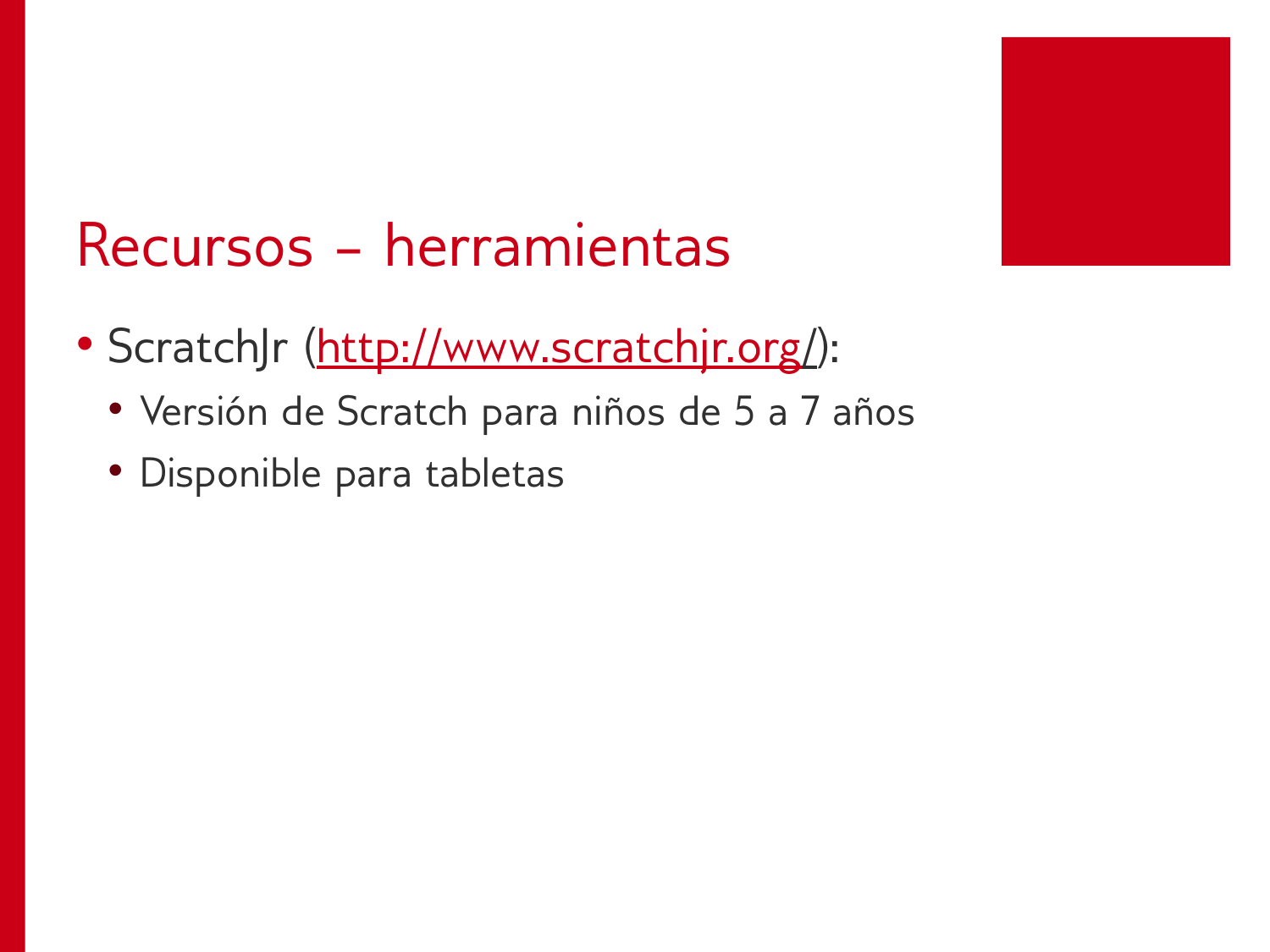

# Recursos – herramientas
ScratchJr (http://www.scratchjr.org/):
Versión de Scratch para niños de 5 a 7 años
Disponible para tabletas